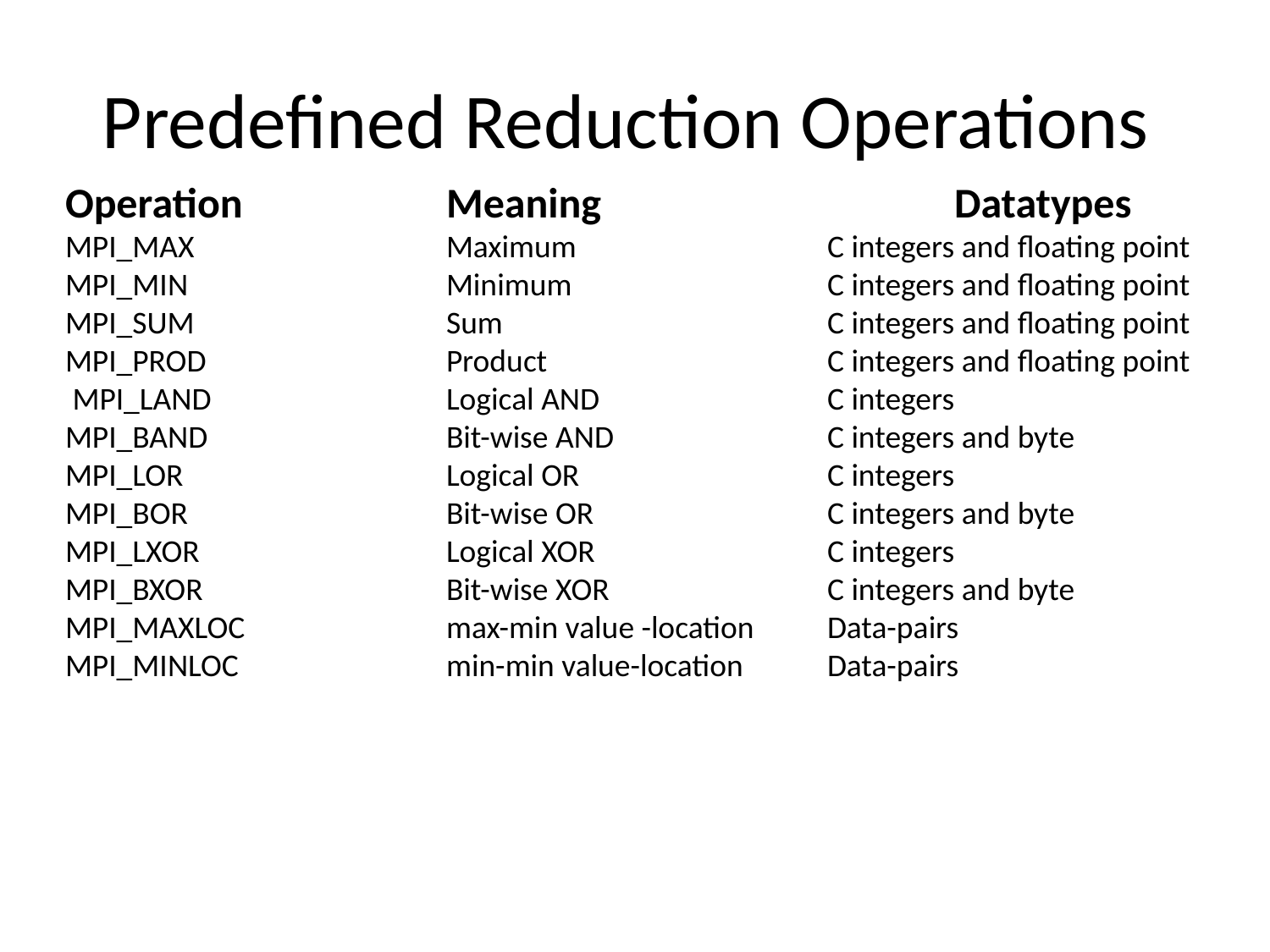

# Predefined Reduction Operations
Operation  		Meaning 			Datatypes
MPI_MAX 		Maximum  		C integers and floating point
MPI_MIN 		Minimum 		C integers and floating point
MPI_SUM 		Sum 			C integers and floating point
MPI_PROD		Product			C integers and floating point
 MPI_LAND 		Logical AND 		C integers
MPI_BAND 		Bit-wise AND 		C integers and byte
MPI_LOR			Logical OR 		C integers
MPI_BOR 		Bit-wise OR 		C integers and byte
MPI_LXOR		Logical XOR 		C integers
MPI_BXOR 		Bit-wise XOR 		C integers and byte
MPI_MAXLOC 		max-min value -location 	Data-pairs
MPI_MINLOC 		min-min value-location 	Data-pairs